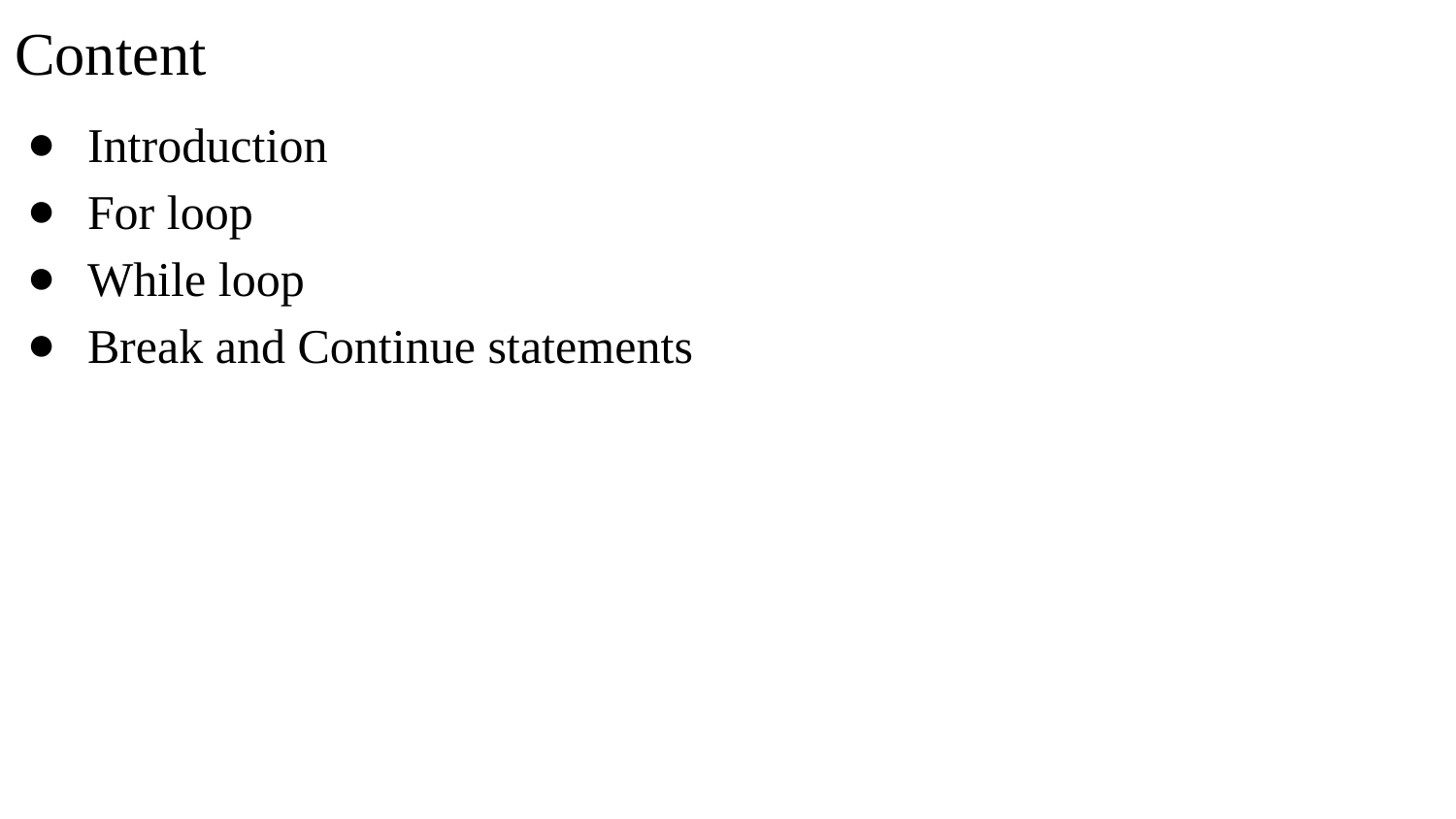

# Content
Introduction
For loop
While loop
Break and Continue statements